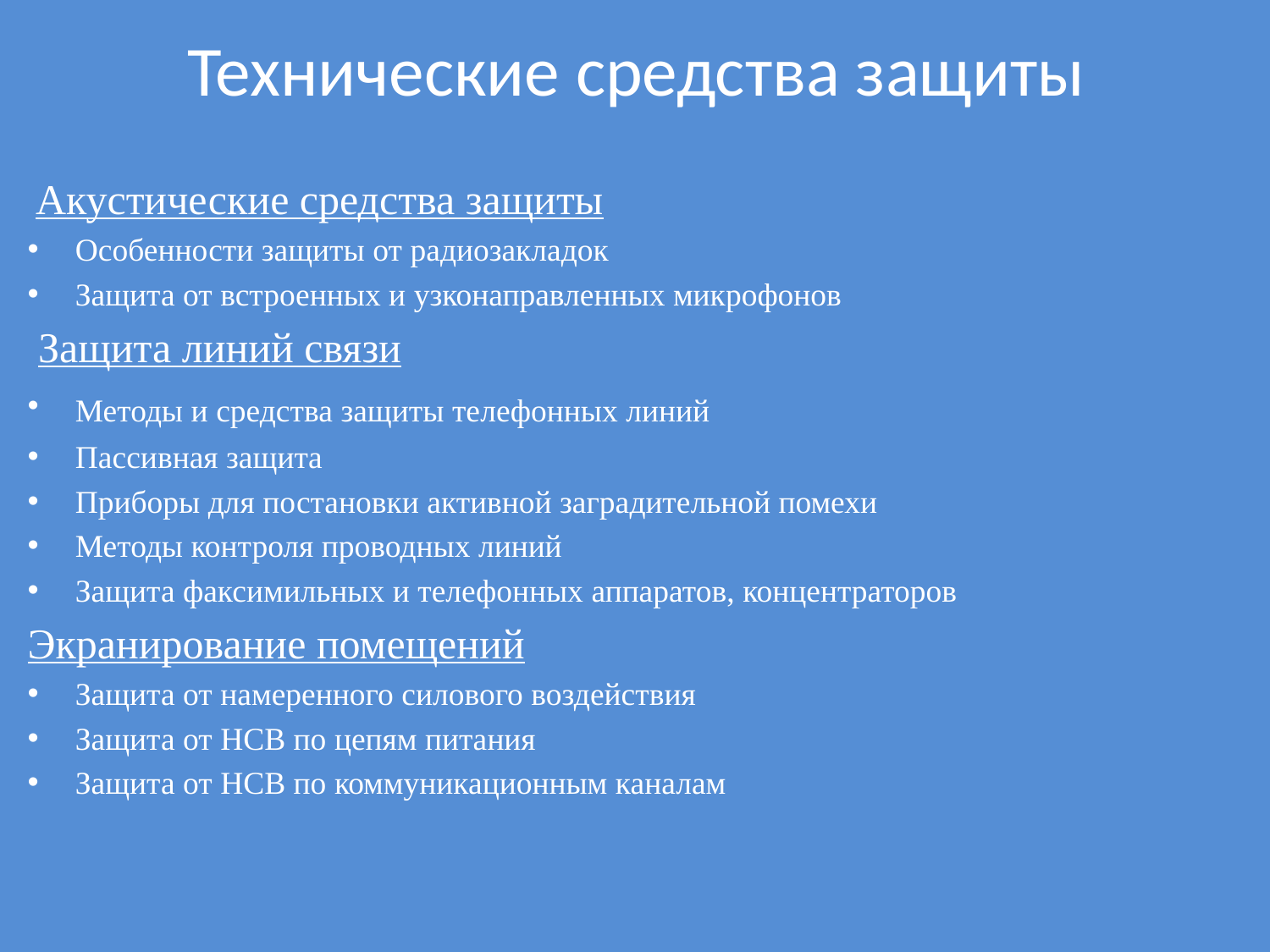

# Технические средства защиты
 Акустические средства защиты
Особенности защиты от радиозакладок
Защита от встроенных и узконаправленных микрофонов
 Защита линий связи
Методы и средства защиты телефонных линий
Пассивная защита
Приборы для постановки активной заградительной помехи
Методы контроля проводных линий
Защита факсимильных и телефонных аппаратов, концентраторов
Экранирование помещений
Защита от намеренного силового воздействия
Защита от НСВ по цепям питания
Защита от НСВ по коммуникационным каналам